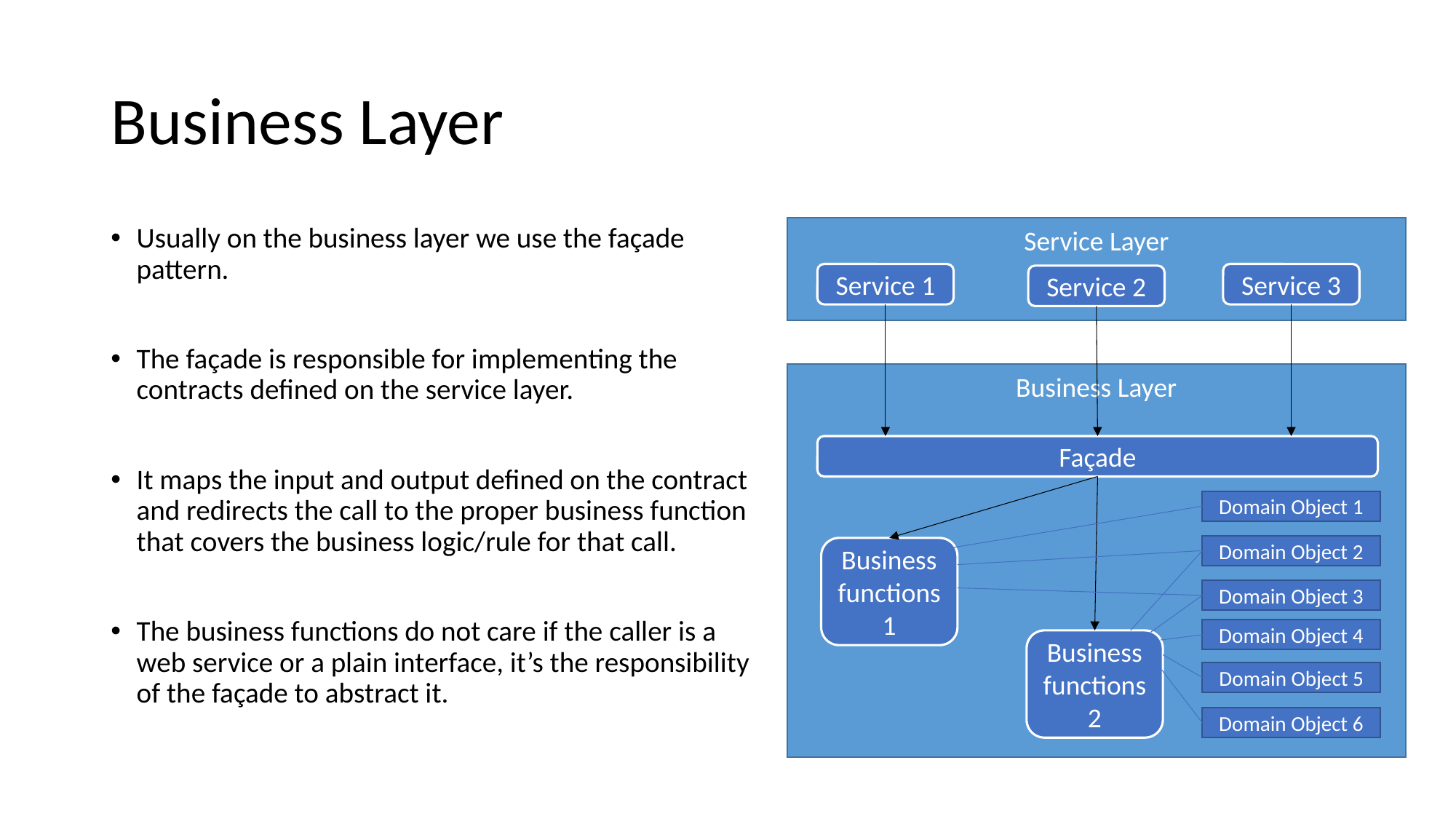

# Business Layer
Usually on the business layer we use the façade pattern.

The façade is responsible for implementing the contracts defined on the service layer.

It maps the input and output defined on the contract and redirects the call to the proper business function that covers the business logic/rule for that call.

The business functions do not care if the caller is a web service or a plain interface, it’s the responsibility of the façade to abstract it.
Service Layer
Service 3
Service 1
Service 2
Business Layer
Façade
Domain Object 1
Domain Object 2
Business functions 1
Domain Object 3
Domain Object 4
Business functions 2
Domain Object 5
Domain Object 6